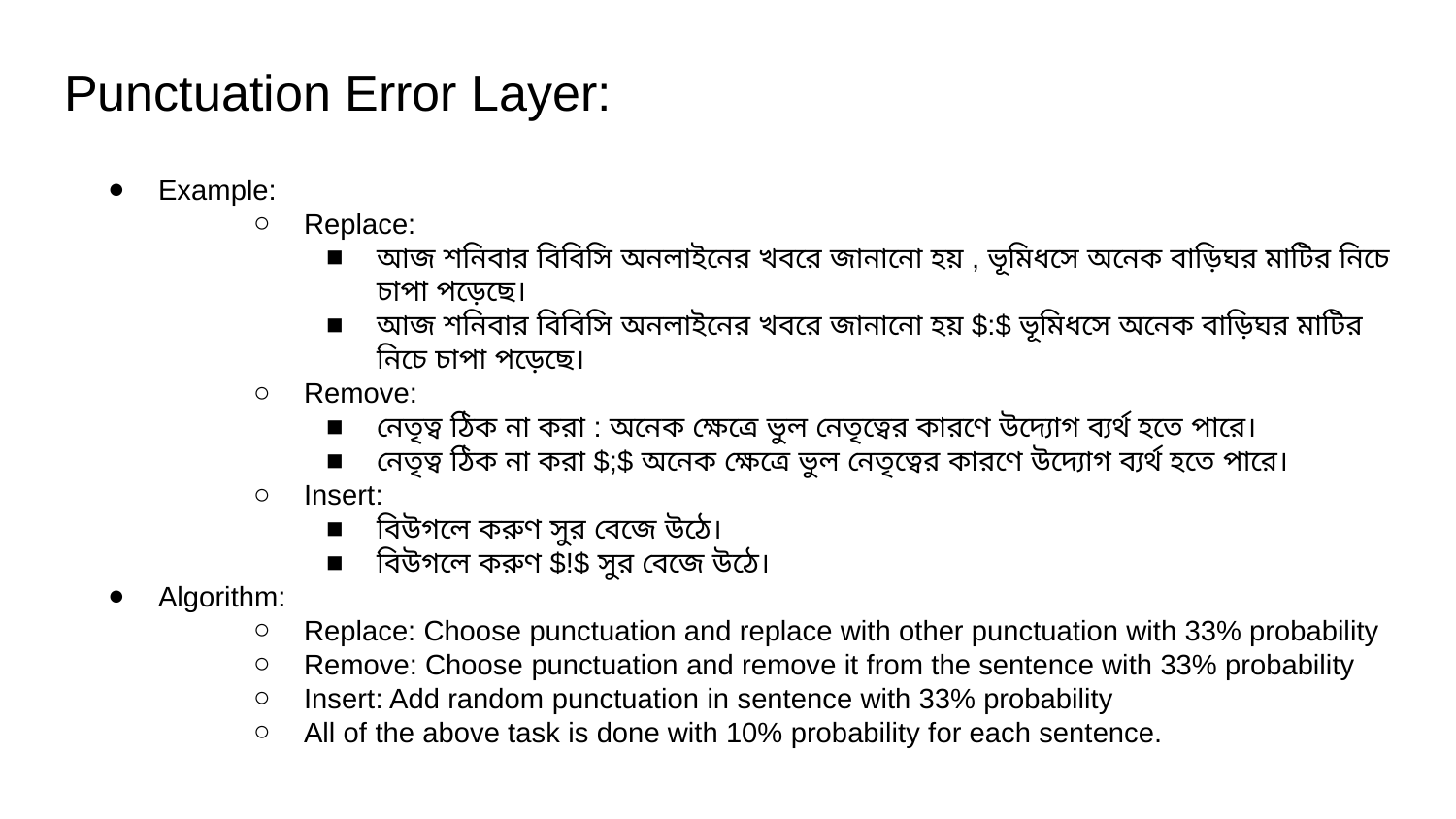

# Punctuation Error Layer:
Example:
Replace:
আজ শনিবার বিবিসি অনলাইনের খবরে জানানো হয় , ভূমিধসে অনেক বাড়িঘর মাটির নিচে চাপা পড়েছে।
আজ শনিবার বিবিসি অনলাইনের খবরে জানানো হয় $:$ ভূমিধসে অনেক বাড়িঘর মাটির নিচে চাপা পড়েছে।
Remove:
নেতৃত্ব ঠিক না করা : অনেক ক্ষেত্রে ভুল নেতৃত্বের কারণে উদ্যোগ ব্যর্থ হতে পারে।
নেতৃত্ব ঠিক না করা $;$ অনেক ক্ষেত্রে ভুল নেতৃত্বের কারণে উদ্যোগ ব্যর্থ হতে পারে।
Insert:
বিউগলে করুণ সুর বেজে উঠে।
বিউগলে করুণ $!$ সুর বেজে উঠে।
Algorithm:
Replace: Choose punctuation and replace with other punctuation with 33% probability
Remove: Choose punctuation and remove it from the sentence with 33% probability
Insert: Add random punctuation in sentence with 33% probability
All of the above task is done with 10% probability for each sentence.